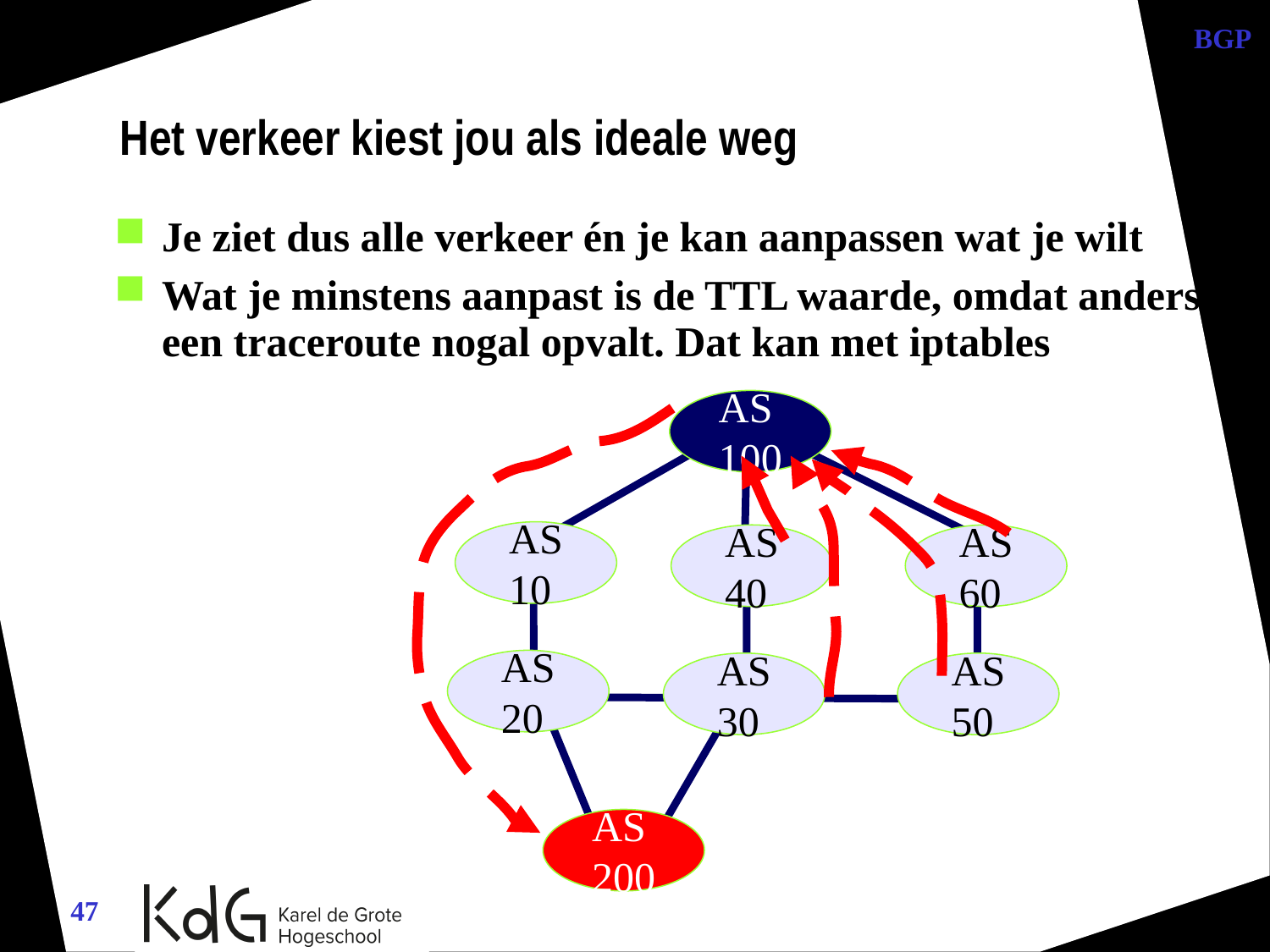

BGP
Het verkeer kiest jou als ideale weg
Je ziet dus alle verkeer én je kan aanpassen wat je wilt
Wat je minstens aanpast is de TTL waarde, omdat anders een traceroute nogal opvalt. Dat kan met iptables
AS 100
AS 10
AS 40
AS 60
AS 20
AS 30
AS 50
AS 200